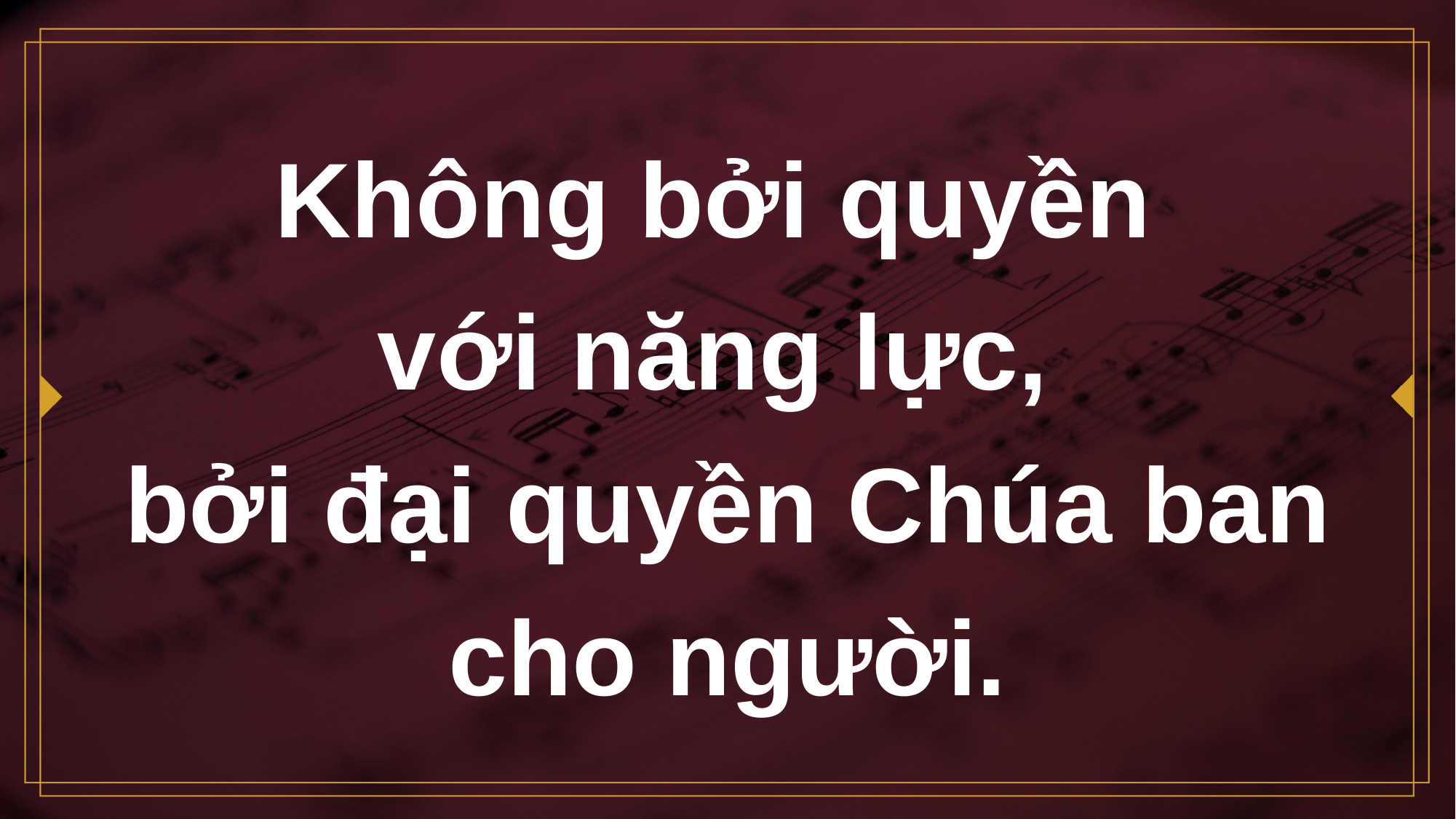

# Không bởi quyền với năng lực, bởi đại quyền Chúa ban cho người.